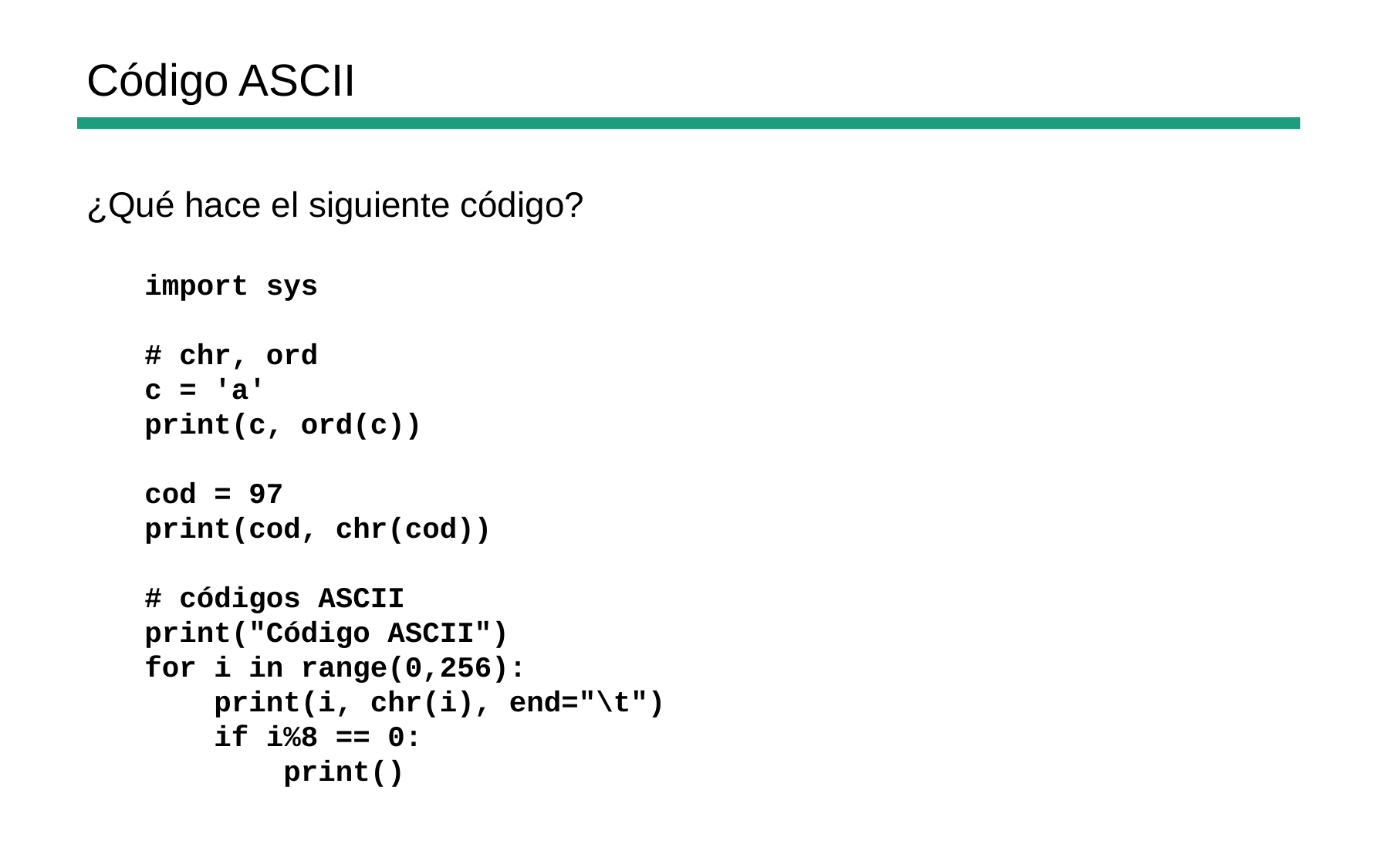

Código ASCII

¿Qué hace el siguiente código?
import sys

# chr, ord
c = 'a'
print(c, ord(c))

cod = 97
print(cod, chr(cod))

# códigos ASCII
print("Código ASCII")
for i in range(0,256):
    print(i, chr(i), end="\t")
    if i%8 == 0:
        print()